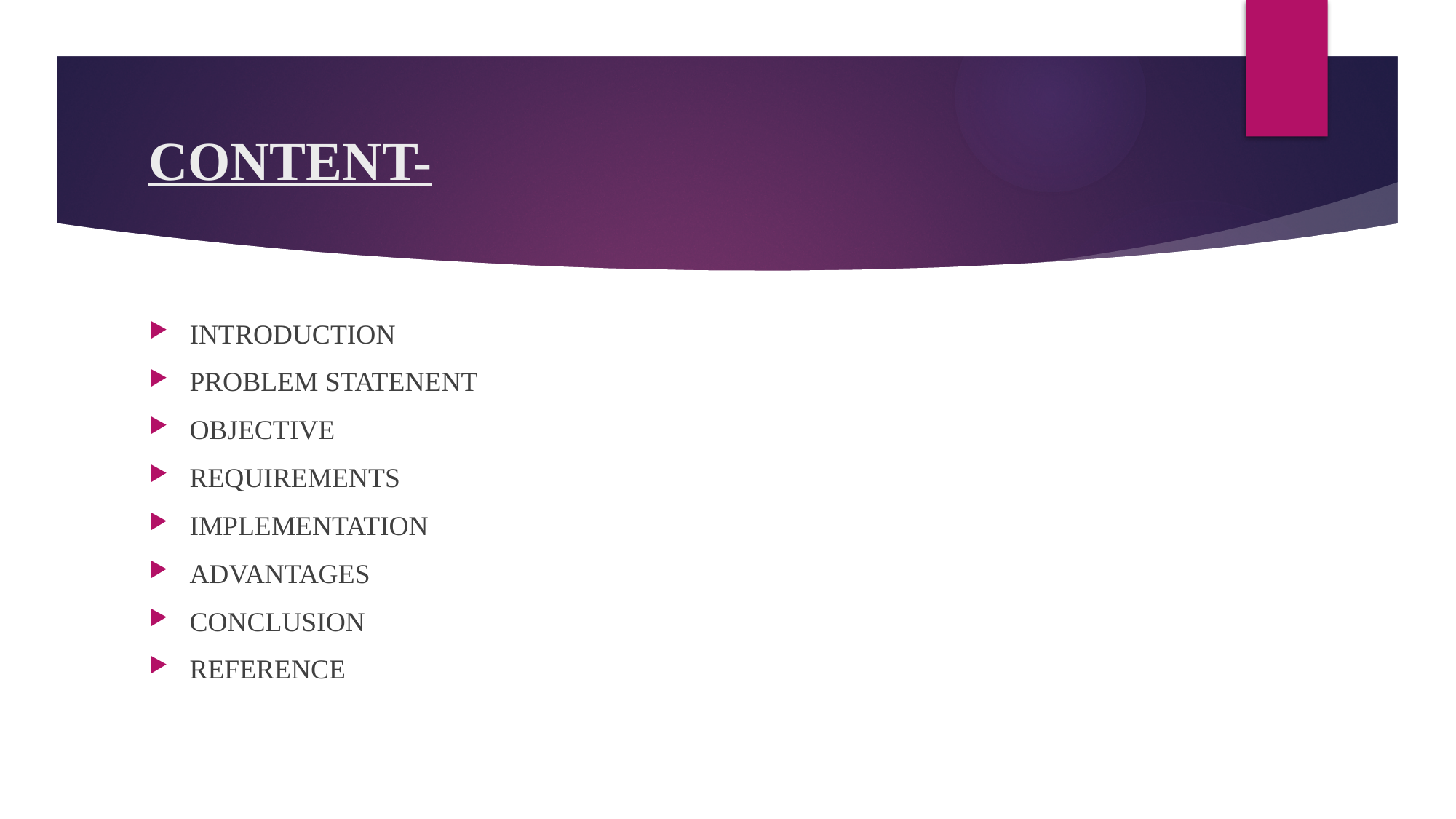

# CONTENT-
INTRODUCTION
PROBLEM STATENENT
OBJECTIVE
REQUIREMENTS
IMPLEMENTATION
ADVANTAGES
CONCLUSION
REFERENCE